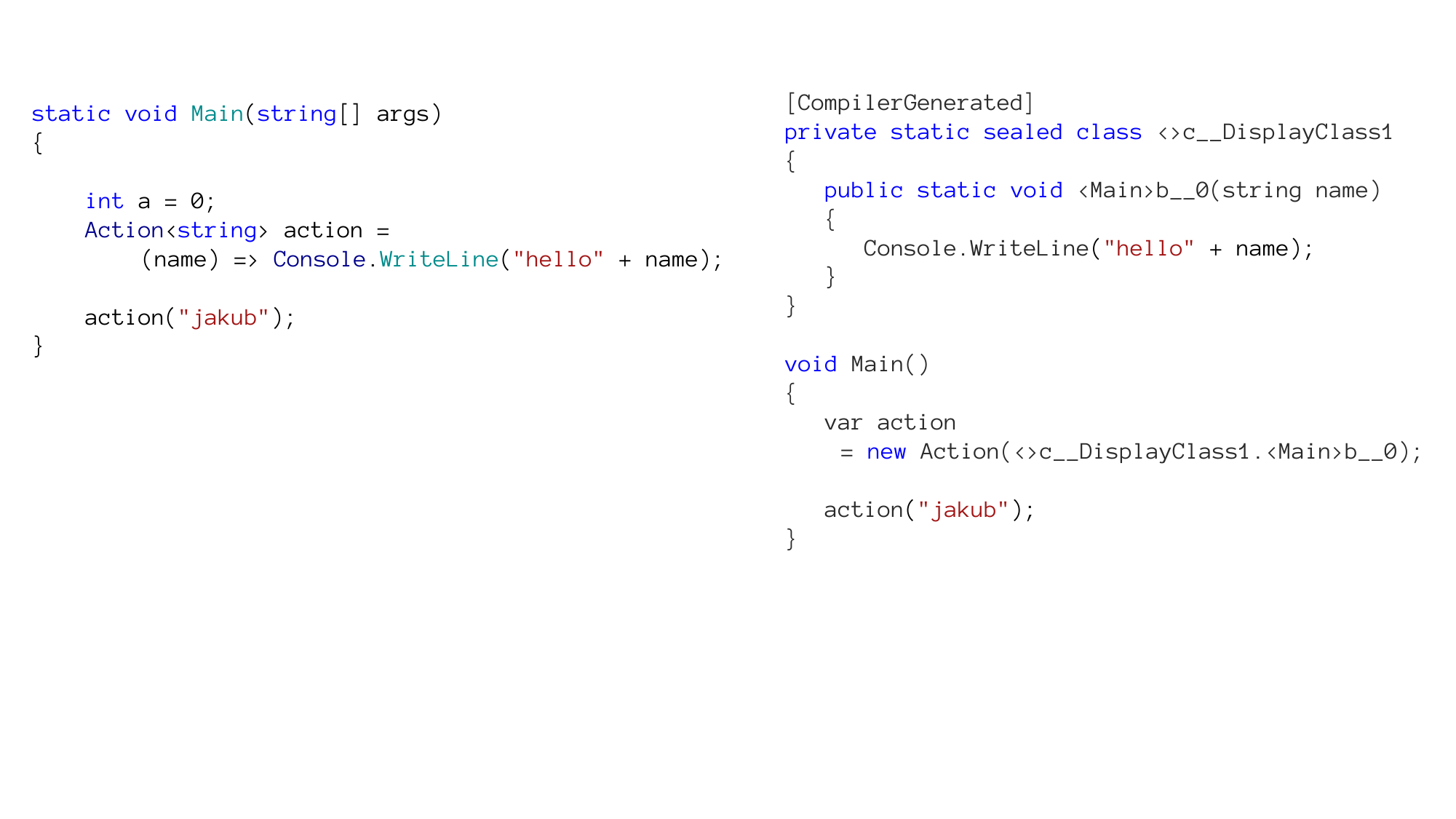

[CompilerGenerated]
    private static sealed class <>c__DisplayClass1
    {
       public static void <Main>b__0(string name)
       {
          Console.WriteLine("hello" + name);
       }
    }
    void Main()
    {
       var action
	= new Action(<>c__DisplayClass1.<Main>b__0);
       action("jakub");
    }
static void Main(string[] args)
{

    int a = 0;
    Action<string> action =
	(name) => Console.WriteLine("hello" + name);

    action("jakub");
}